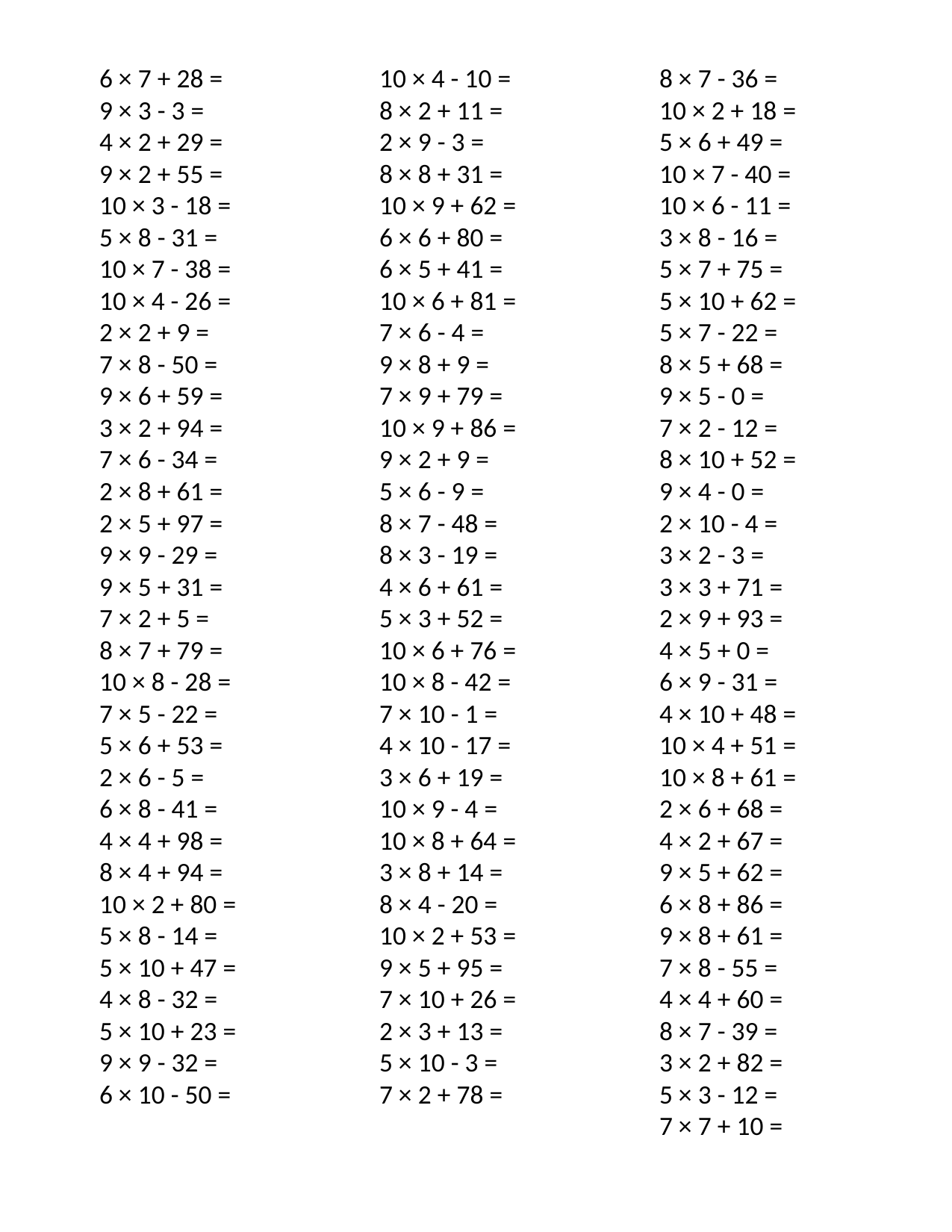

6 × 7 + 28 =
9 × 3 - 3 =
4 × 2 + 29 =
9 × 2 + 55 =
10 × 3 - 18 =
5 × 8 - 31 =
10 × 7 - 38 =
10 × 4 - 26 =
2 × 2 + 9 =
7 × 8 - 50 =
9 × 6 + 59 =
3 × 2 + 94 =
7 × 6 - 34 =
2 × 8 + 61 =
2 × 5 + 97 =
9 × 9 - 29 =
9 × 5 + 31 =
7 × 2 + 5 =
8 × 7 + 79 =
10 × 8 - 28 =
7 × 5 - 22 =
5 × 6 + 53 =
2 × 6 - 5 =
6 × 8 - 41 =
4 × 4 + 98 =
8 × 4 + 94 =
10 × 2 + 80 =
5 × 8 - 14 =
5 × 10 + 47 =
4 × 8 - 32 =
5 × 10 + 23 =
9 × 9 - 32 =
6 × 10 - 50 =

10 × 4 - 10 =
8 × 2 + 11 =
2 × 9 - 3 =
8 × 8 + 31 =
10 × 9 + 62 =
6 × 6 + 80 =
6 × 5 + 41 =
10 × 6 + 81 =
7 × 6 - 4 =
9 × 8 + 9 =
7 × 9 + 79 =
10 × 9 + 86 =
9 × 2 + 9 =
5 × 6 - 9 =
8 × 7 - 48 =
8 × 3 - 19 =
4 × 6 + 61 =
5 × 3 + 52 =
10 × 6 + 76 =
10 × 8 - 42 =
7 × 10 - 1 =
4 × 10 - 17 =
3 × 6 + 19 =
10 × 9 - 4 =
10 × 8 + 64 =
3 × 8 + 14 =
8 × 4 - 20 =
10 × 2 + 53 =
9 × 5 + 95 =
7 × 10 + 26 =
2 × 3 + 13 =
5 × 10 - 3 =
7 × 2 + 78 =

8 × 7 - 36 =
10 × 2 + 18 =
5 × 6 + 49 =
10 × 7 - 40 =
10 × 6 - 11 =
3 × 8 - 16 =
5 × 7 + 75 =
5 × 10 + 62 =
5 × 7 - 22 =
8 × 5 + 68 =
9 × 5 - 0 =
7 × 2 - 12 =
8 × 10 + 52 =
9 × 4 - 0 =
2 × 10 - 4 =
3 × 2 - 3 =
3 × 3 + 71 =
2 × 9 + 93 =
4 × 5 + 0 =
6 × 9 - 31 =
4 × 10 + 48 =
10 × 4 + 51 =
10 × 8 + 61 =
2 × 6 + 68 =
4 × 2 + 67 =
9 × 5 + 62 =
6 × 8 + 86 =
9 × 8 + 61 =
7 × 8 - 55 =
4 × 4 + 60 =
8 × 7 - 39 =
3 × 2 + 82 =
5 × 3 - 12 =
7 × 7 + 10 =